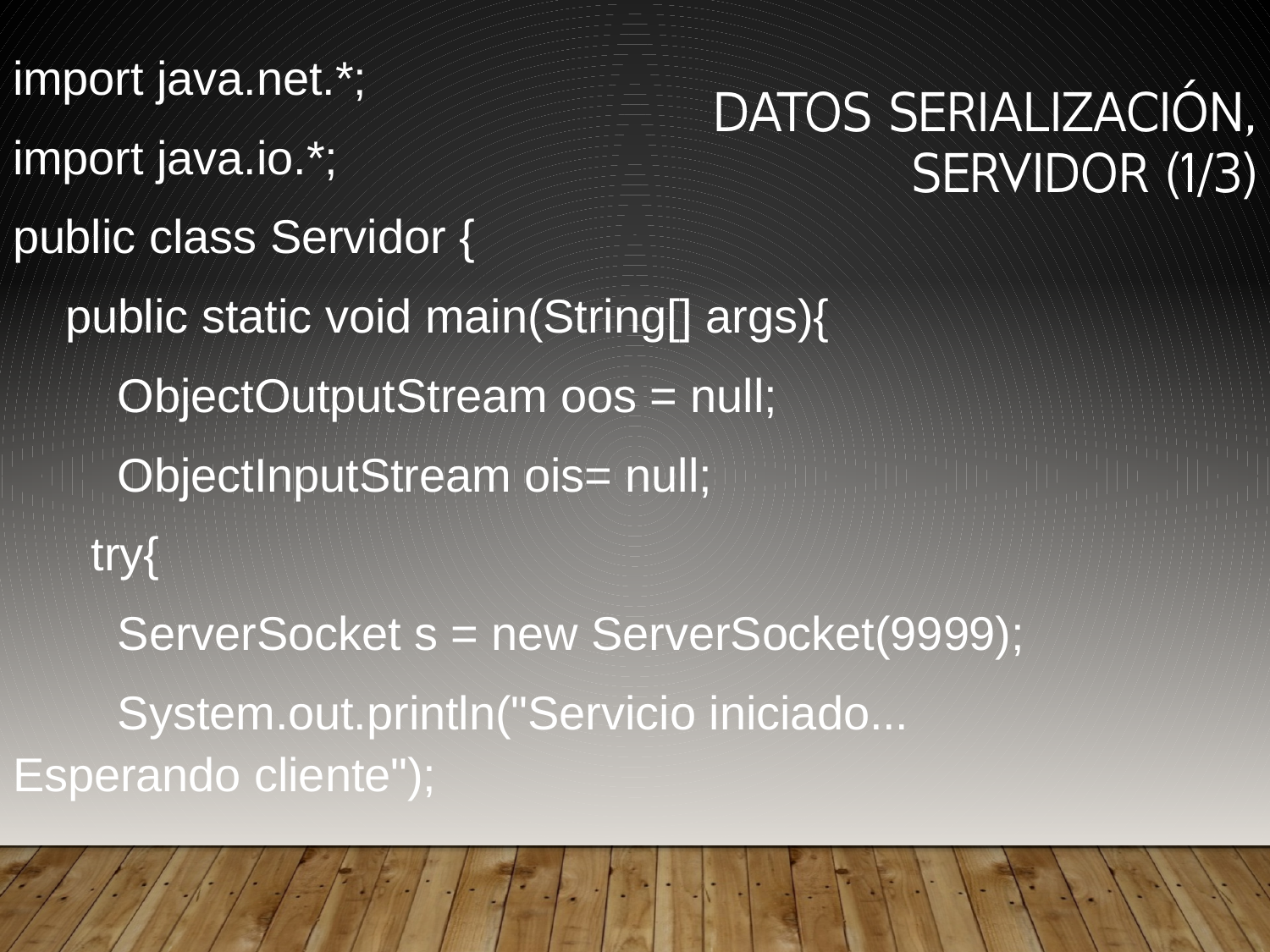

import java.net.*;
import java.io.*;
public class Servidor {
    public static void main(String[] args){
        ObjectOutputStream oos = null;
        ObjectInputStream ois= null;
      try{
        ServerSocket s = new ServerSocket(9999);
        System.out.println("Servicio iniciado... Esperando cliente");

Datos serialización, servidor (1/3)